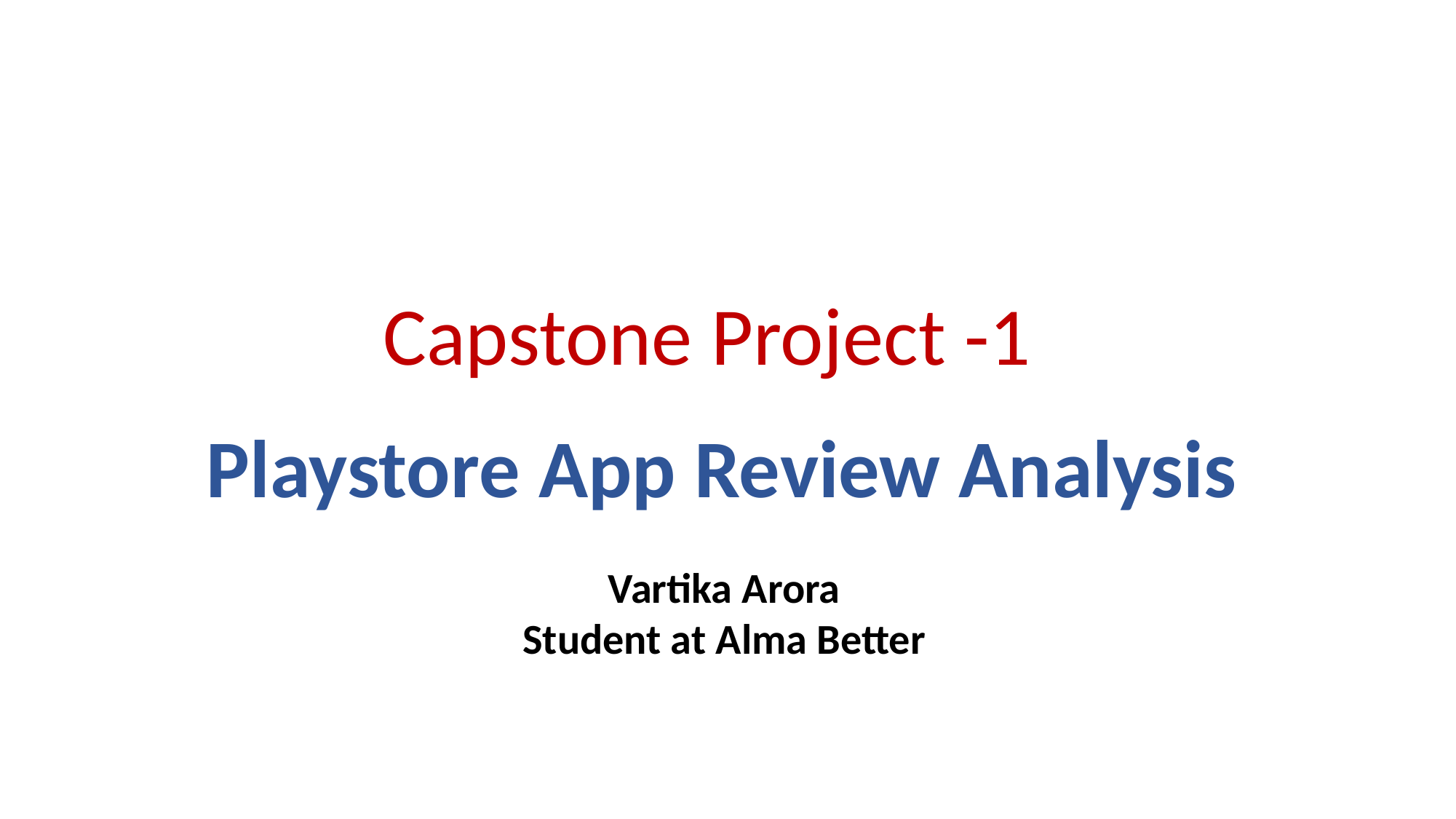

# Capstone Project -1
Playstore App Review Analysis
Vartika Arora
Student at Alma Better